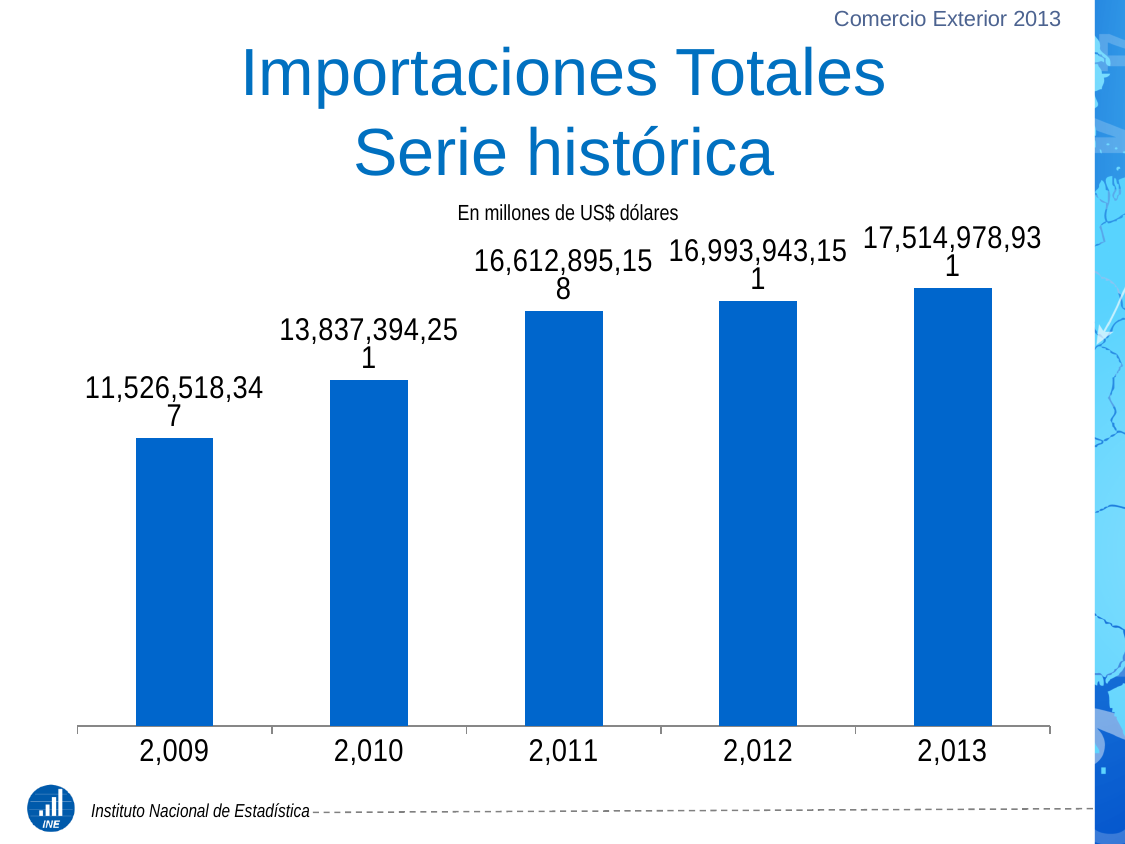

# Importaciones Totales Serie histórica
En millones de US$ dólares

### Chart

| Category |  |
|---|---|
| 2009 | 11526518347.0 |
| 2010 | 13837394251.0 |
| 2011 | 16612895158.0 |
| 2012 | 16993943151.0 |
| 2013 | 17514978931.0 |